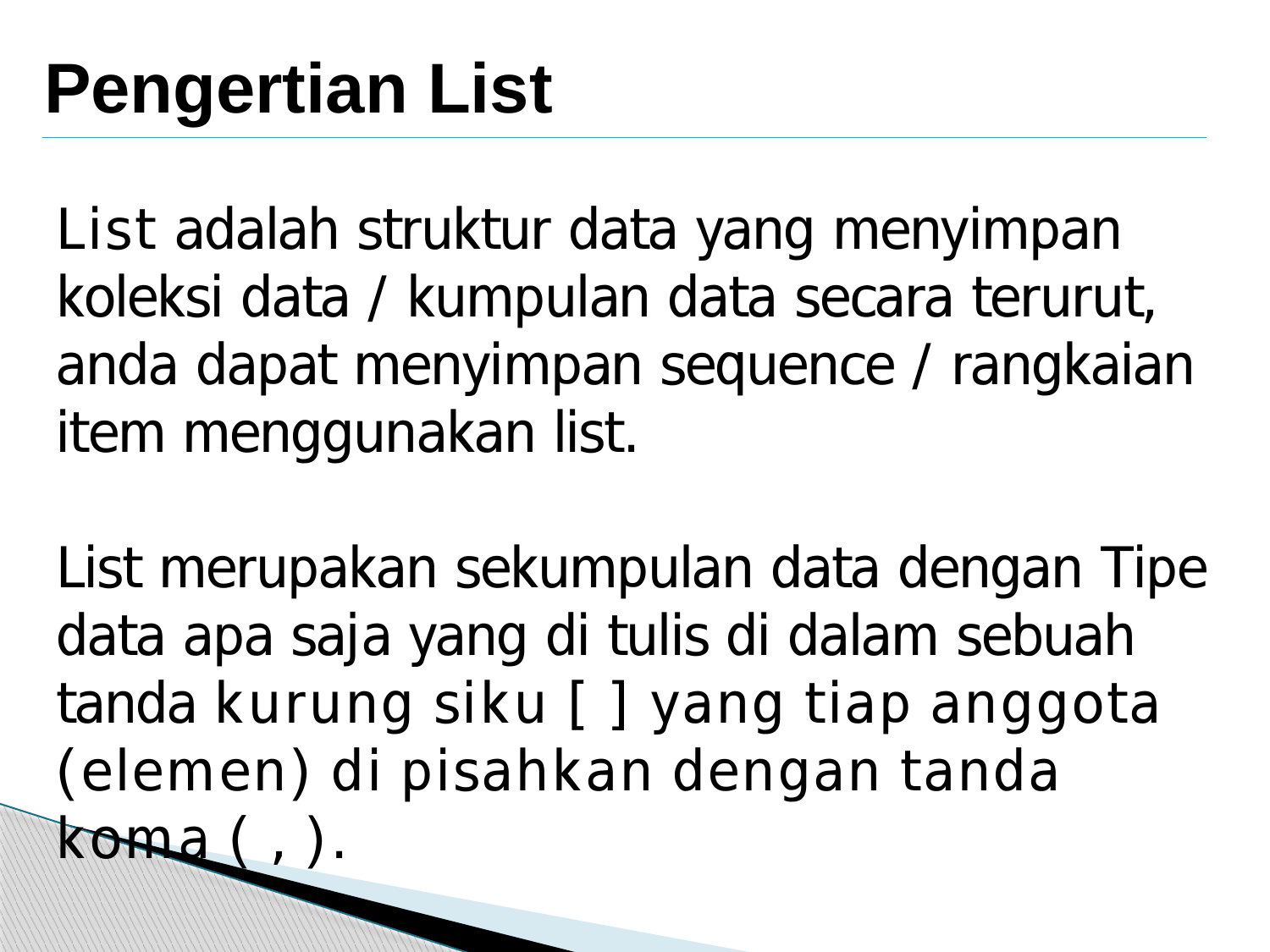

Pengertian List
List adalah struktur data yang menyimpan koleksi data / kumpulan data secara terurut,
anda dapat menyimpan sequence / rangkaian item menggunakan list.

List merupakan sekumpulan data dengan Tipe data apa saja yang di tulis di dalam sebuah tanda kurung siku [ ] yang tiap anggota (elemen) di pisahkan dengan tanda koma ( , ).